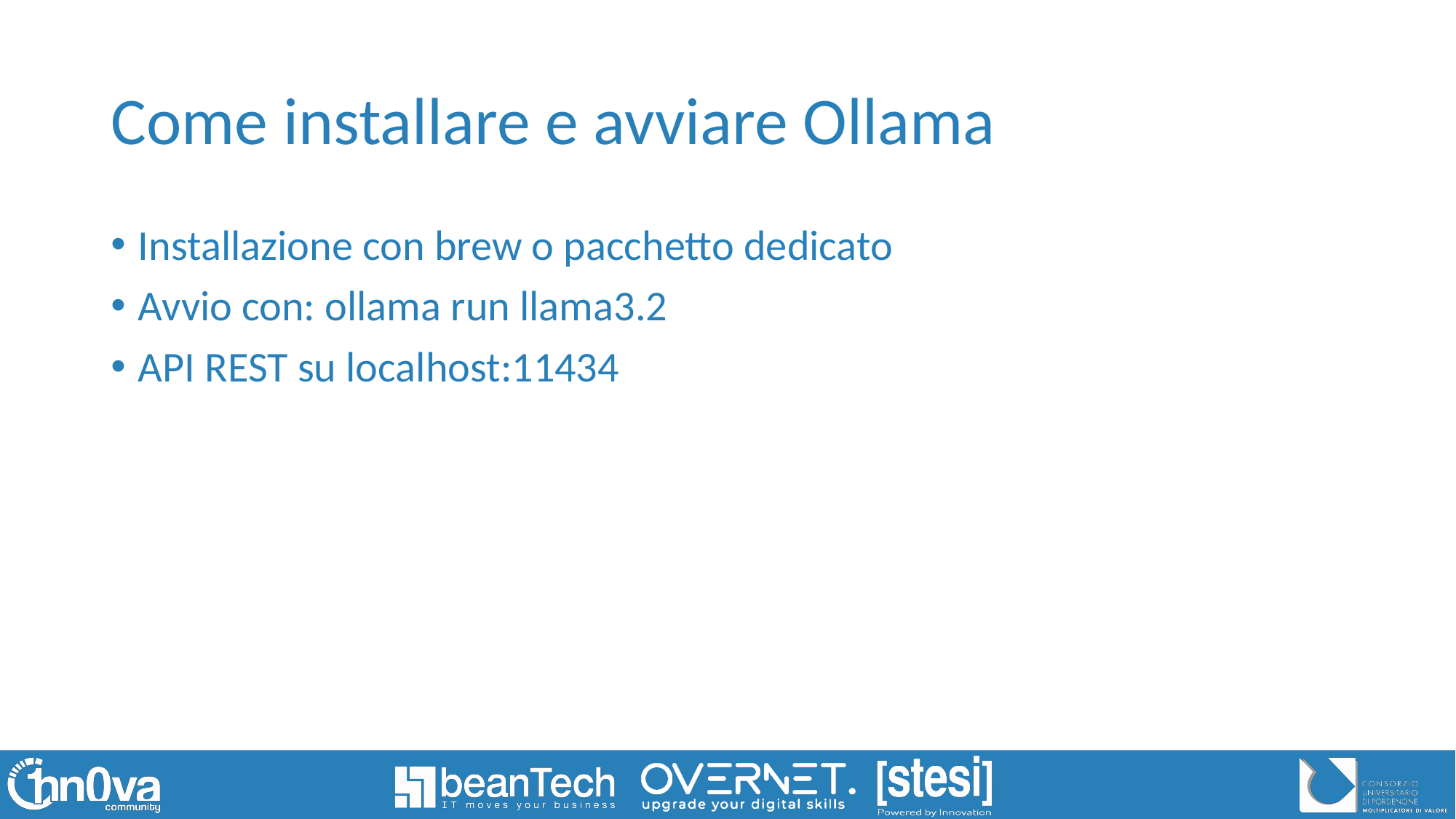

# Come installare e avviare Ollama
Installazione con brew o pacchetto dedicato
Avvio con: ollama run llama3.2
API REST su localhost:11434